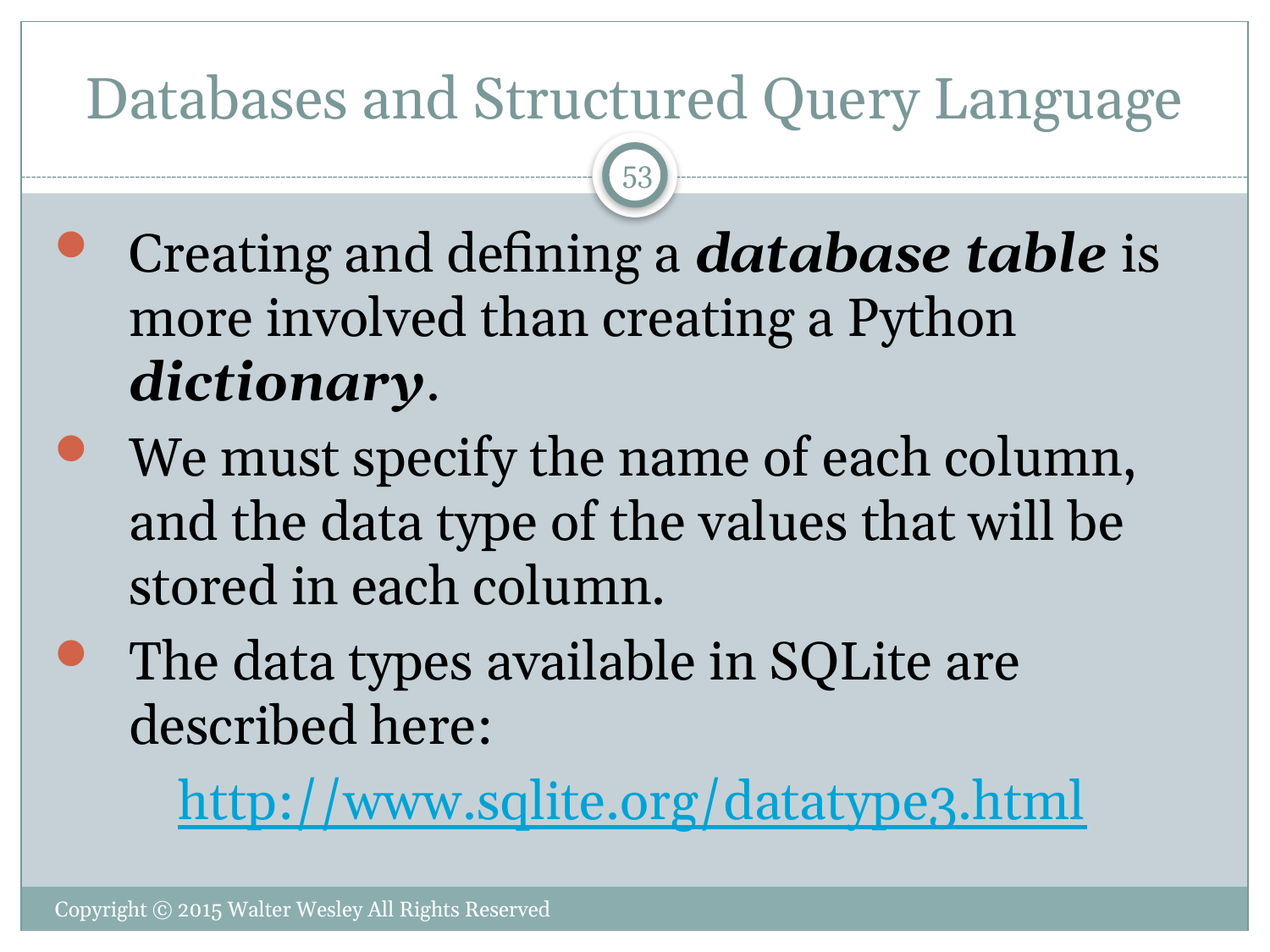

# Databases and Structured Query Language
53
Creating and defining a database table is more involved than creating a Python dictionary.
We must specify the name of each column, and the data type of the values that will be stored in each column.
The data types available in SQLite are described here:
http://www.sqlite.org/datatype3.html

Copyright © 2015 Walter Wesley All Rights Reserved